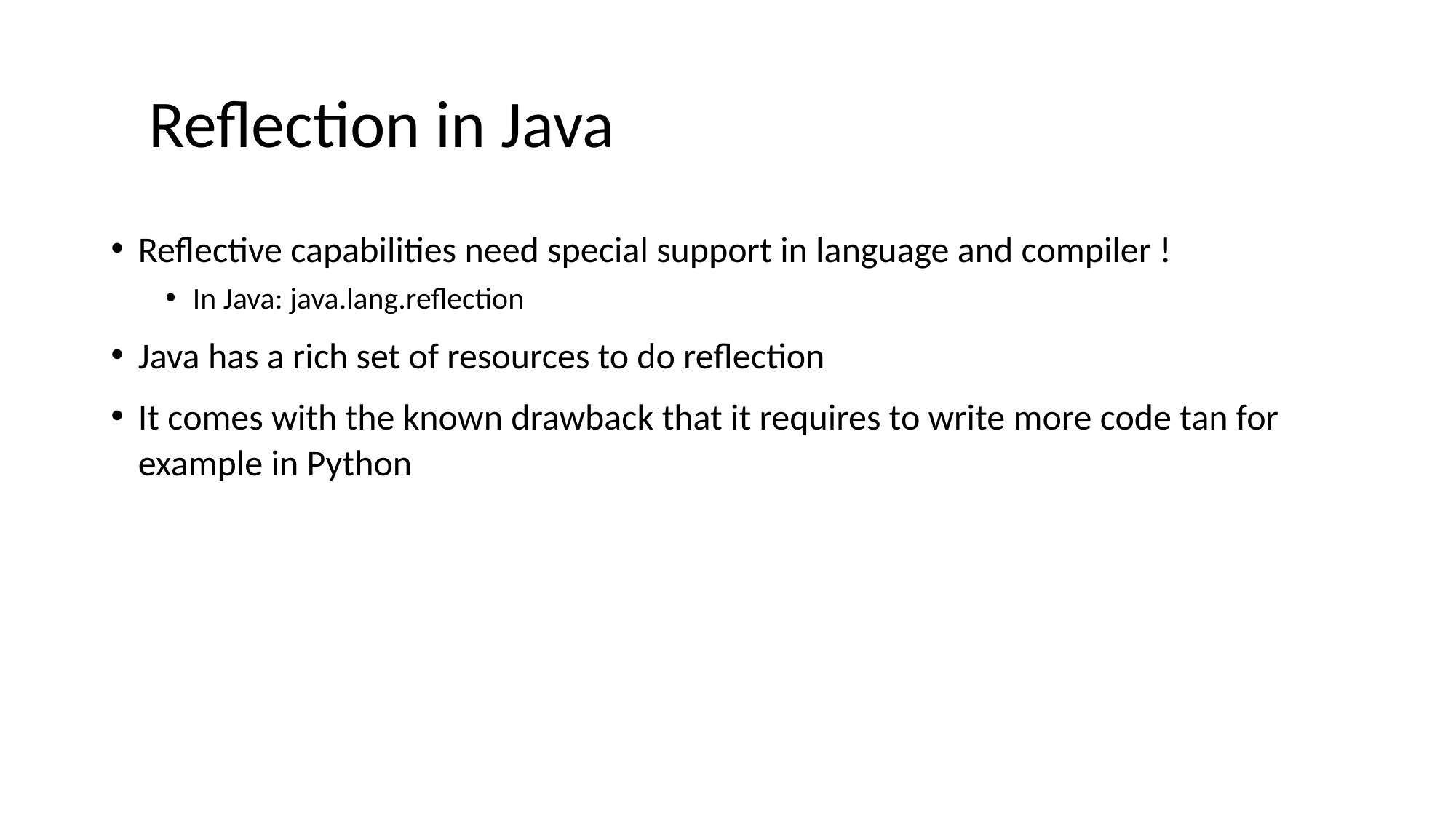

# Reflection in Java
Reflective capabilities need special support in language and compiler !
In Java: java.lang.reflection
Java has a rich set of resources to do reflection
It comes with the known drawback that it requires to write more code tan for example in Python